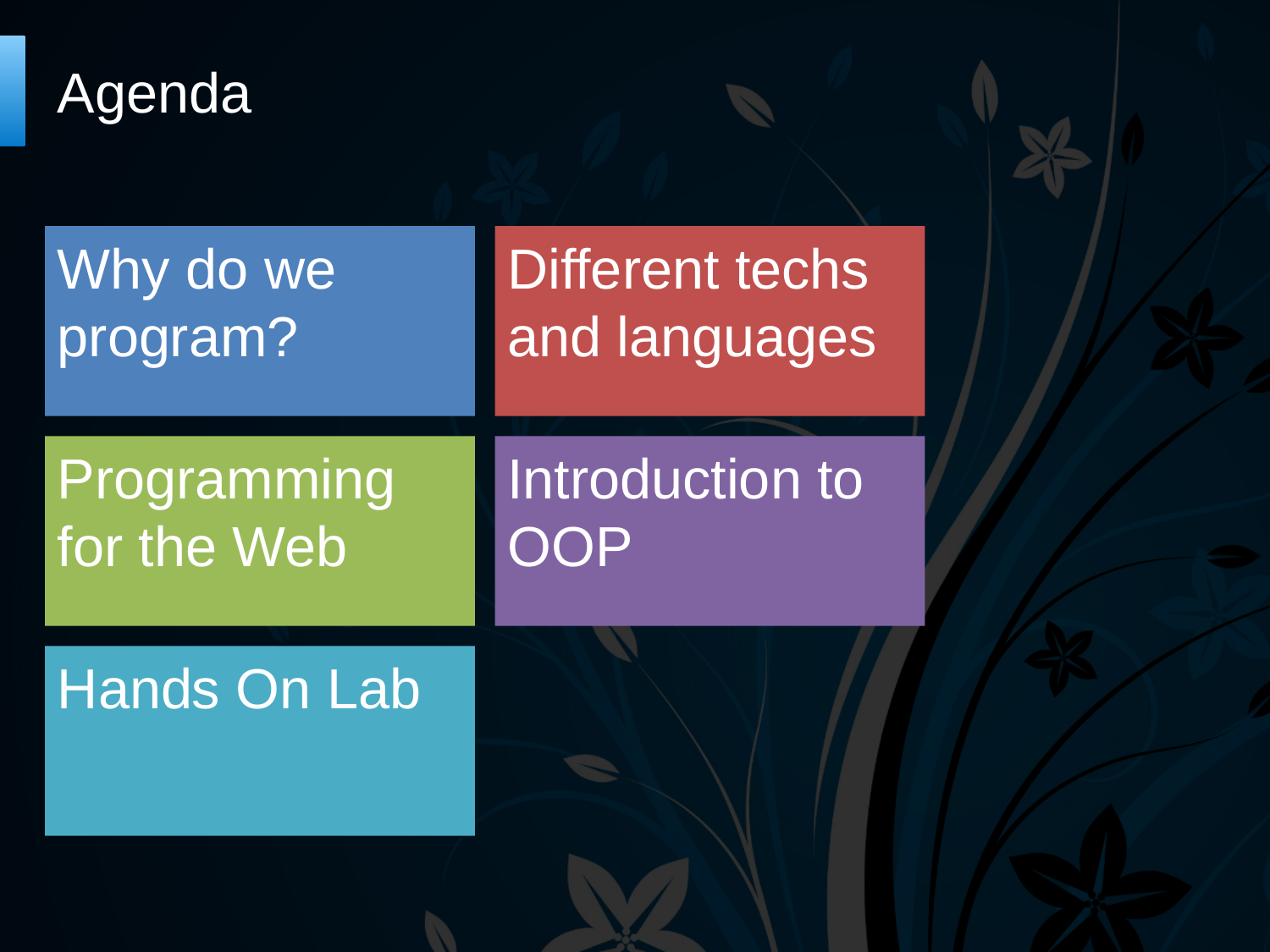

# Agenda
Why do we program?
Different techs and languages
Programming for the Web
Introduction to OOP
Hands On Lab